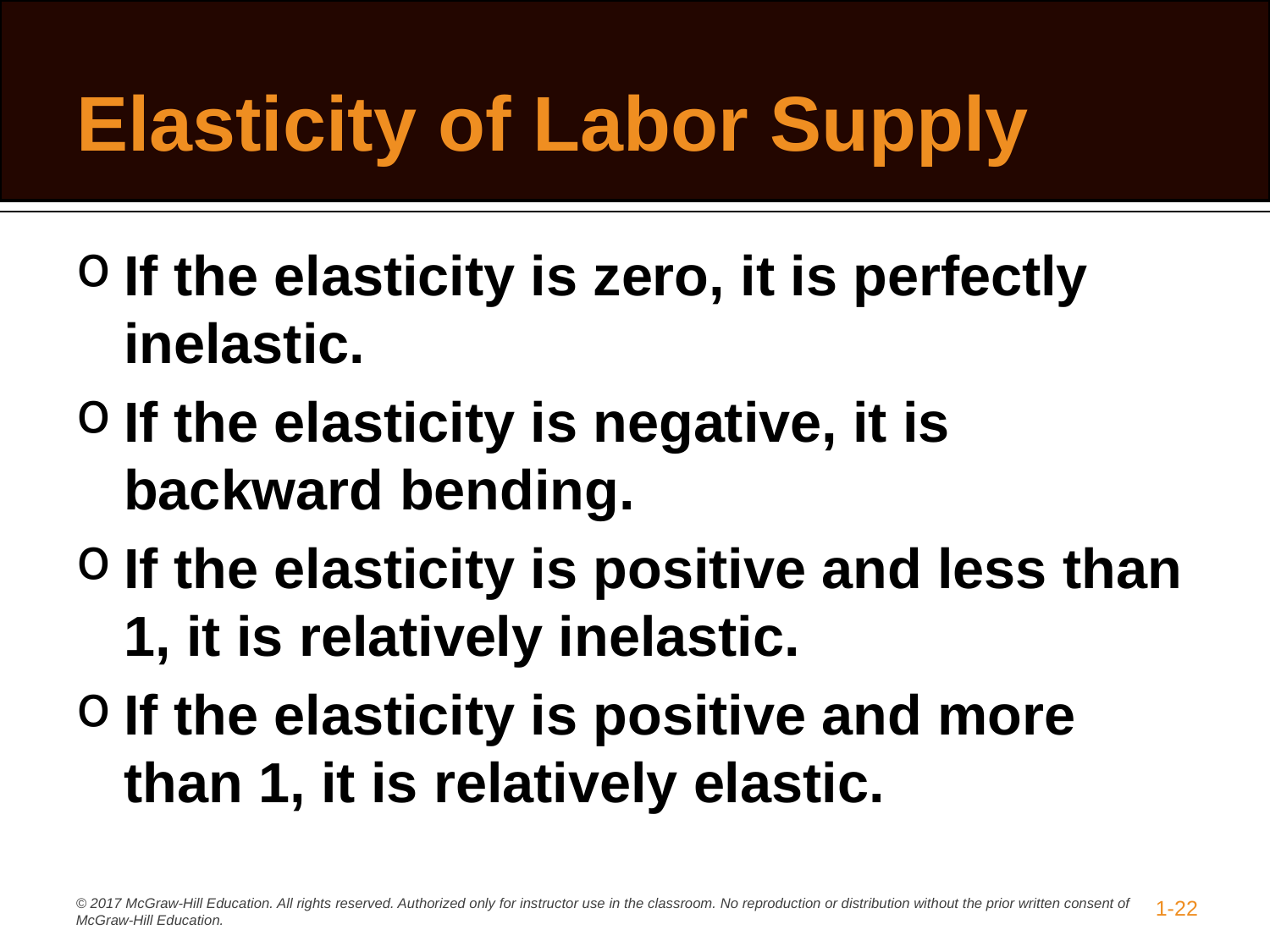

# Elasticity of Labor Supply
If the elasticity is zero, it is perfectly inelastic.
If the elasticity is negative, it is backward bending.
If the elasticity is positive and less than 1, it is relatively inelastic.
If the elasticity is positive and more than 1, it is relatively elastic.